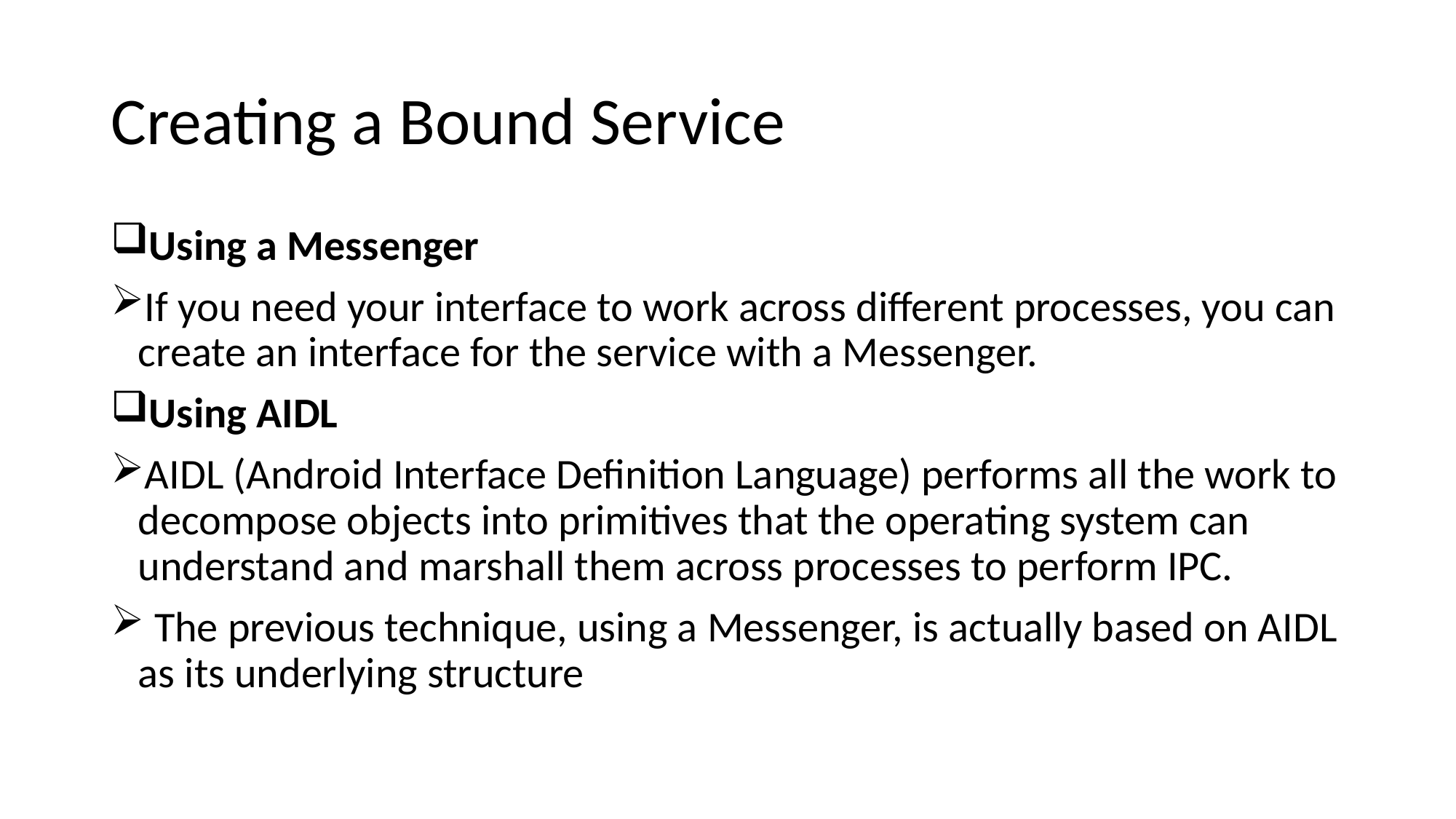

# Creating a Bound Service
Using a Messenger
If you need your interface to work across different processes, you can create an interface for the service with a Messenger.
Using AIDL
AIDL (Android Interface Definition Language) performs all the work to decompose objects into primitives that the operating system can understand and marshall them across processes to perform IPC.
 The previous technique, using a Messenger, is actually based on AIDL as its underlying structure